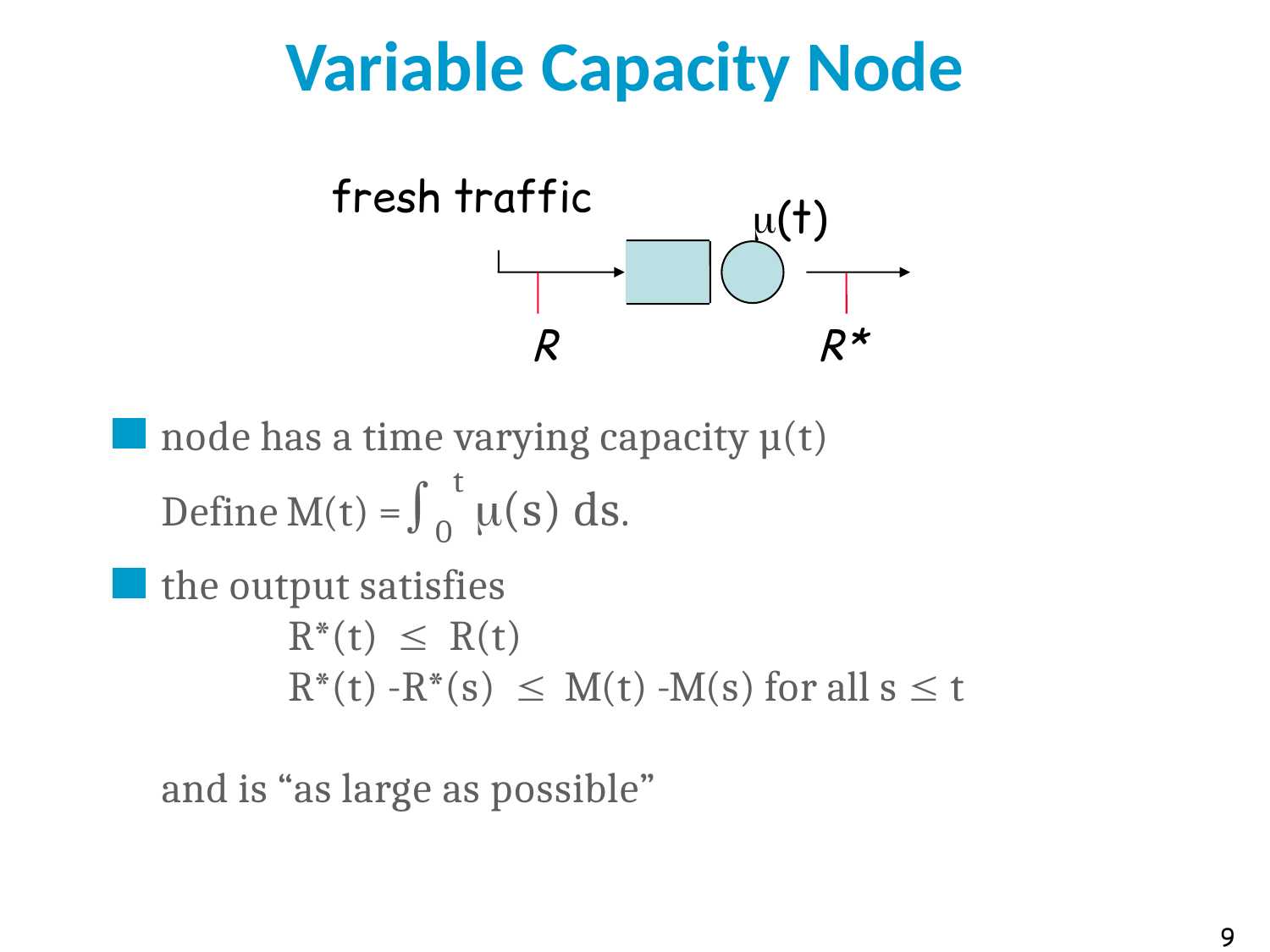

# Variable Capacity Node
fresh traffic

μ(t)

R
R*
node has a time varying capacity µ(t)
Define M(t) =∫0t μ(s) ds.
the output satisfies
	R*(t)  ≤  R(t)
	R*(t) -R*(s)  ≤  M(t) -M(s) for all s ≤ t
and is “as large as possible”

9